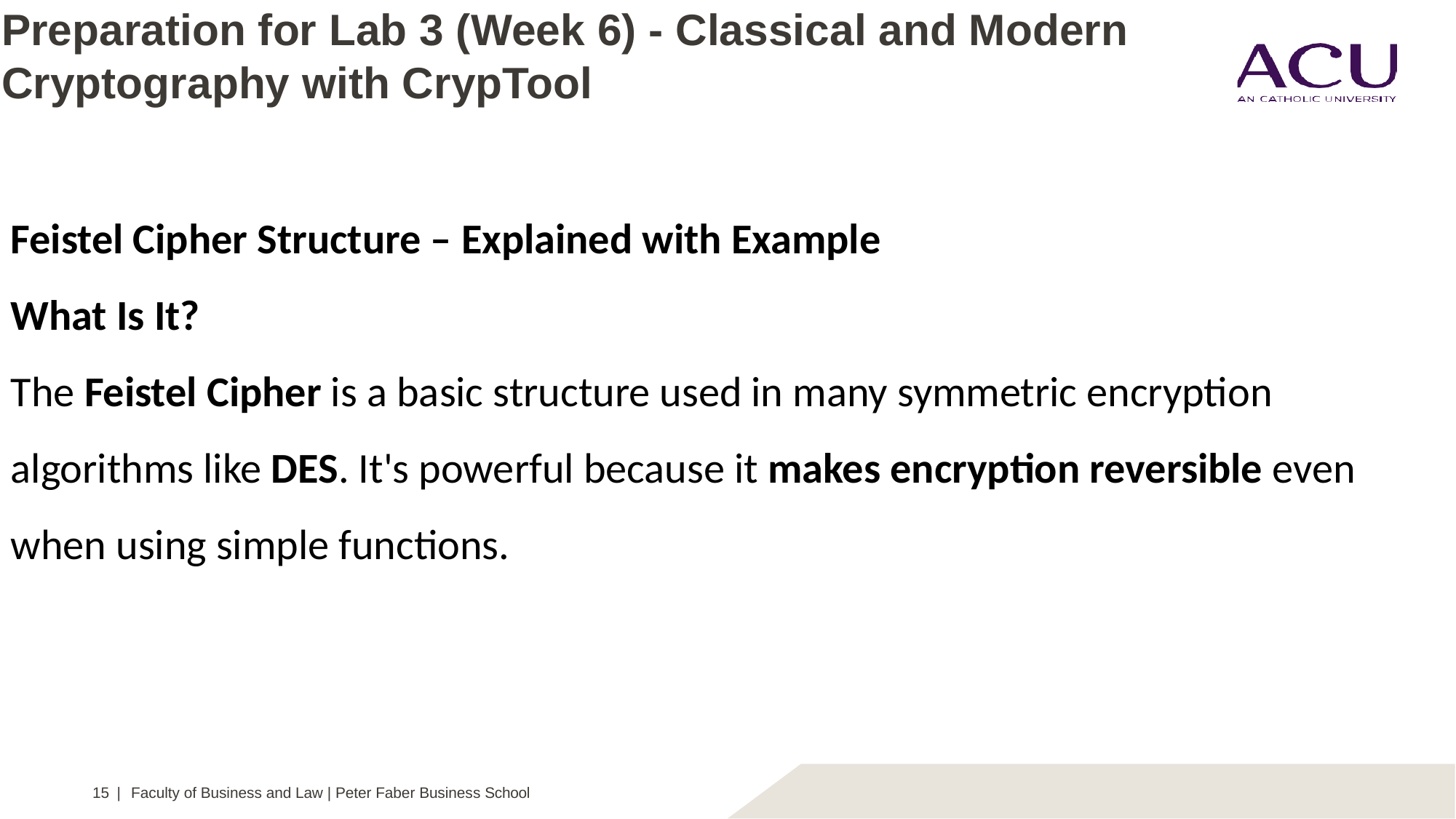

# Preparation for Lab 3 (Week 6) - Classical and Modern Cryptography with CrypTool
Feistel Cipher Structure – Explained with Example
What Is It?
The Feistel Cipher is a basic structure used in many symmetric encryption algorithms like DES. It's powerful because it makes encryption reversible even when using simple functions.
15 | Faculty of Business and Law | Peter Faber Business School